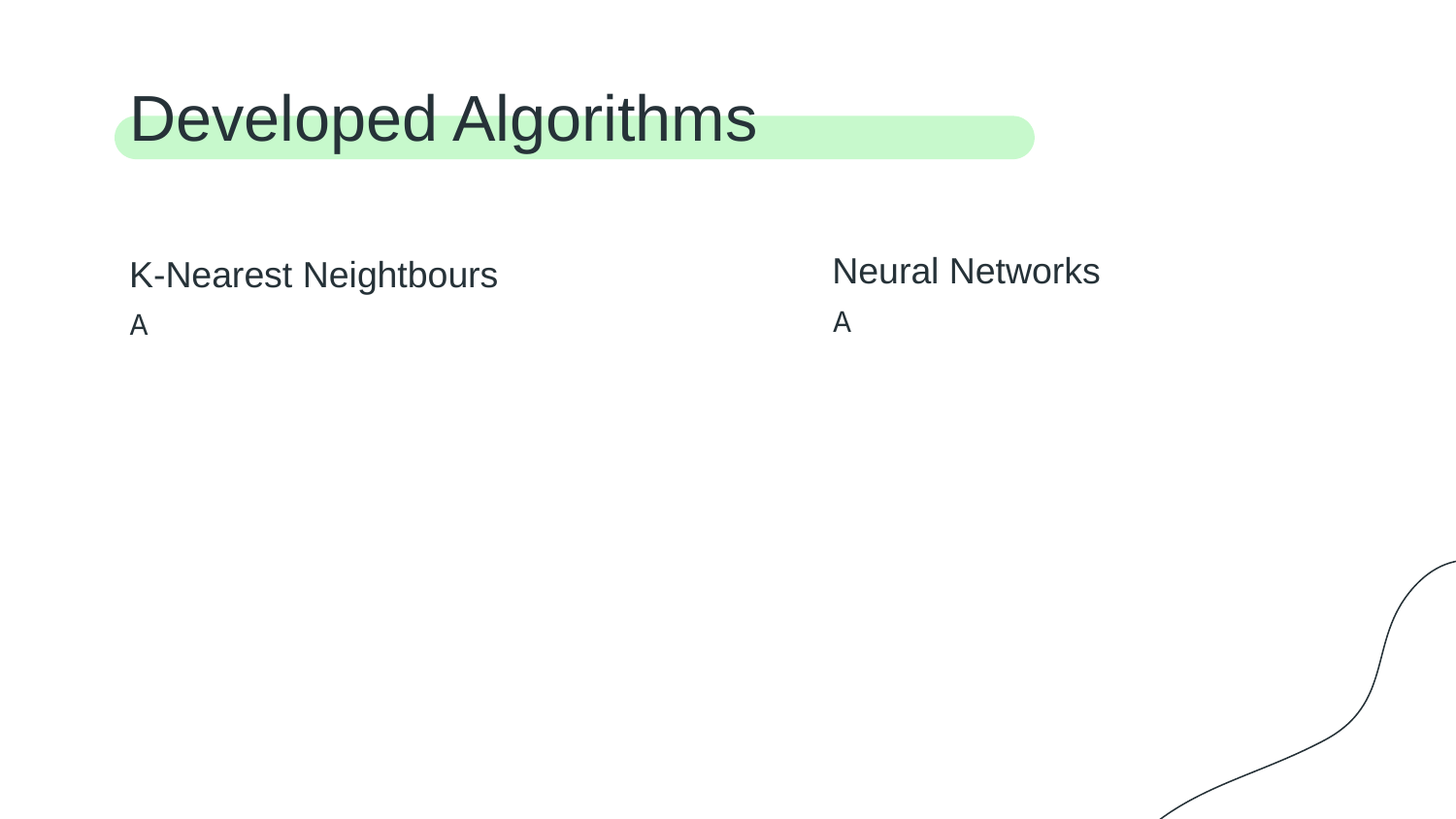

# Developed Algorithms
Neural Networks
K-Nearest Neightbours
A
A